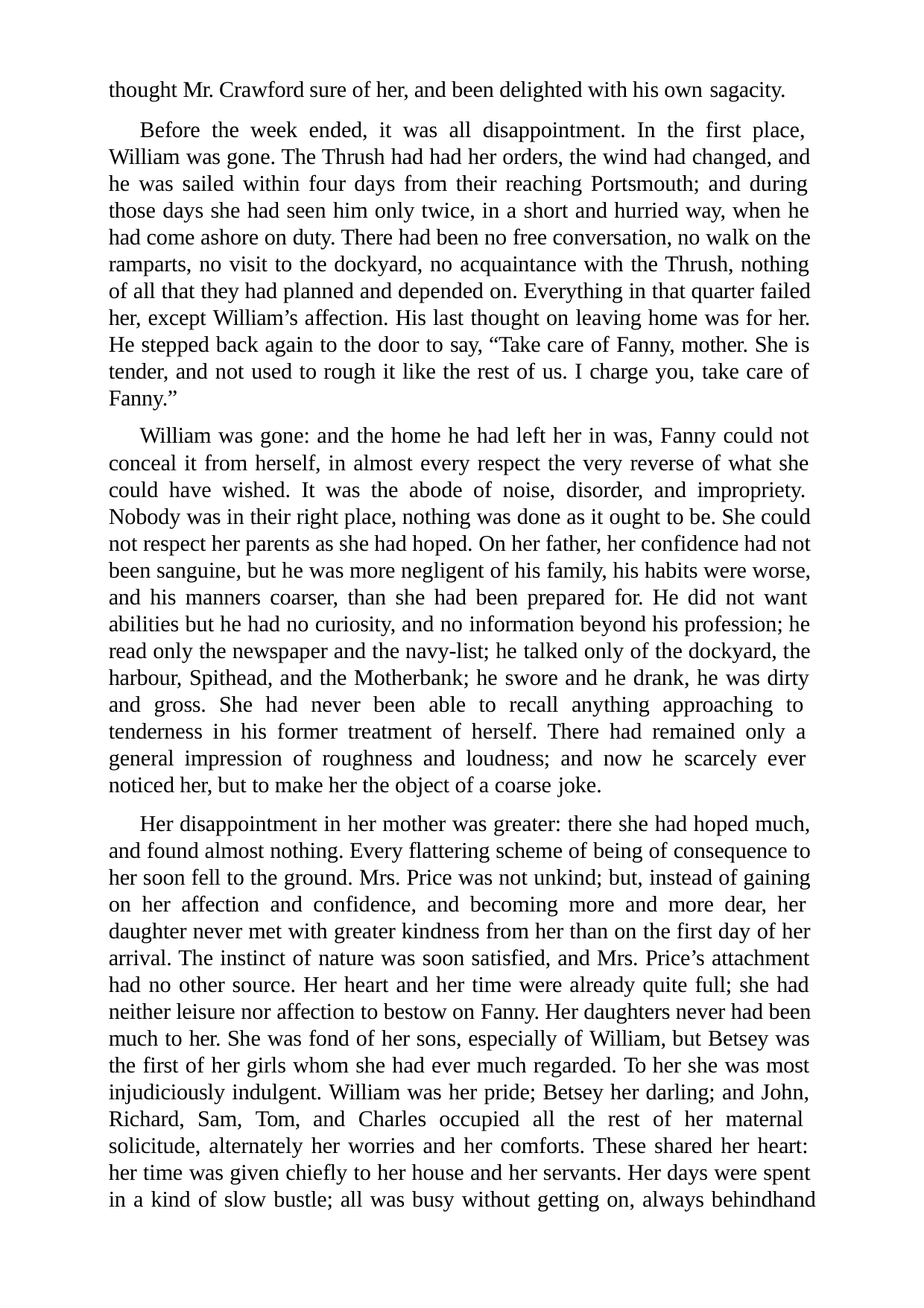

thought Mr. Crawford sure of her, and been delighted with his own sagacity.
Before the week ended, it was all disappointment. In the first place,  William was gone. The Thrush had had her orders, the wind had changed, and  he was sailed within four days from their reaching Portsmouth; and during  those days she had seen him only twice, in a short and hurried way, when he  had come ashore on duty. There had been no free conversation, no walk on the  ramparts, no visit to the dockyard, no acquaintance with the Thrush, nothing  of all that they had planned and depended on. Everything in that quarter failed  her, except William’s affection. His last thought on leaving home was for her.  He stepped back again to the door to say, “Take care of Fanny, mother. She is  tender, and not used to rough it like the rest of us. I charge you, take care of  Fanny.”
William was gone: and the home he had left her in was, Fanny could not  conceal it from herself, in almost every respect the very reverse of what she  could have wished. It was the abode of noise, disorder, and impropriety.  Nobody was in their right place, nothing was done as it ought to be. She could  not respect her parents as she had hoped. On her father, her confidence had not  been sanguine, but he was more negligent of his family, his habits were worse,  and his manners coarser, than she had been prepared for. He did not want  abilities but he had no curiosity, and no information beyond his profession; he  read only the newspaper and the navy-list; he talked only of the dockyard, the  harbour, Spithead, and the Motherbank; he swore and he drank, he was dirty  and gross. She had never been able to recall anything approaching to  tenderness in his former treatment of herself. There had remained only a  general impression of roughness and loudness; and now he scarcely ever  noticed her, but to make her the object of a coarse joke.
Her disappointment in her mother was greater: there she had hoped much,  and found almost nothing. Every flattering scheme of being of consequence to  her soon fell to the ground. Mrs. Price was not unkind; but, instead of gaining  on her affection and confidence, and becoming more and more dear, her  daughter never met with greater kindness from her than on the first day of her  arrival. The instinct of nature was soon satisfied, and Mrs. Price’s attachment  had no other source. Her heart and her time were already quite full; she had  neither leisure nor affection to bestow on Fanny. Her daughters never had been  much to her. She was fond of her sons, especially of William, but Betsey was  the first of her girls whom she had ever much regarded. To her she was most  injudiciously indulgent. William was her pride; Betsey her darling; and John,  Richard, Sam, Tom, and Charles occupied all the rest of her maternal  solicitude, alternately her worries and her comforts. These shared her heart:  her time was given chiefly to her house and her servants. Her days were spent  in a kind of slow bustle; all was busy without getting on, always behindhand